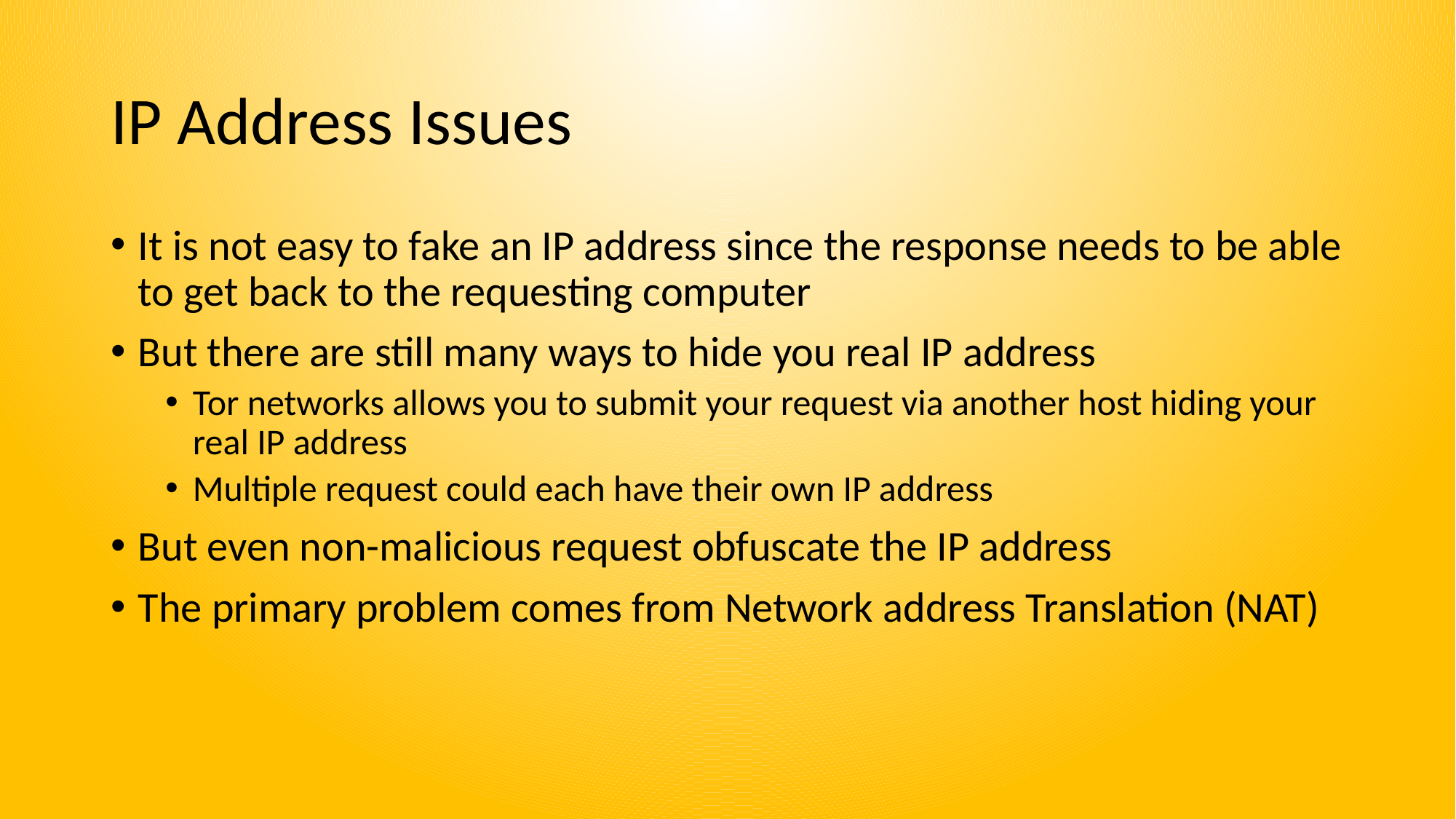

# IP Address Issues
It is not easy to fake an IP address since the response needs to be able to get back to the requesting computer
But there are still many ways to hide you real IP address
Tor networks allows you to submit your request via another host hiding your real IP address
Multiple request could each have their own IP address
But even non-malicious request obfuscate the IP address
The primary problem comes from Network address Translation (NAT)